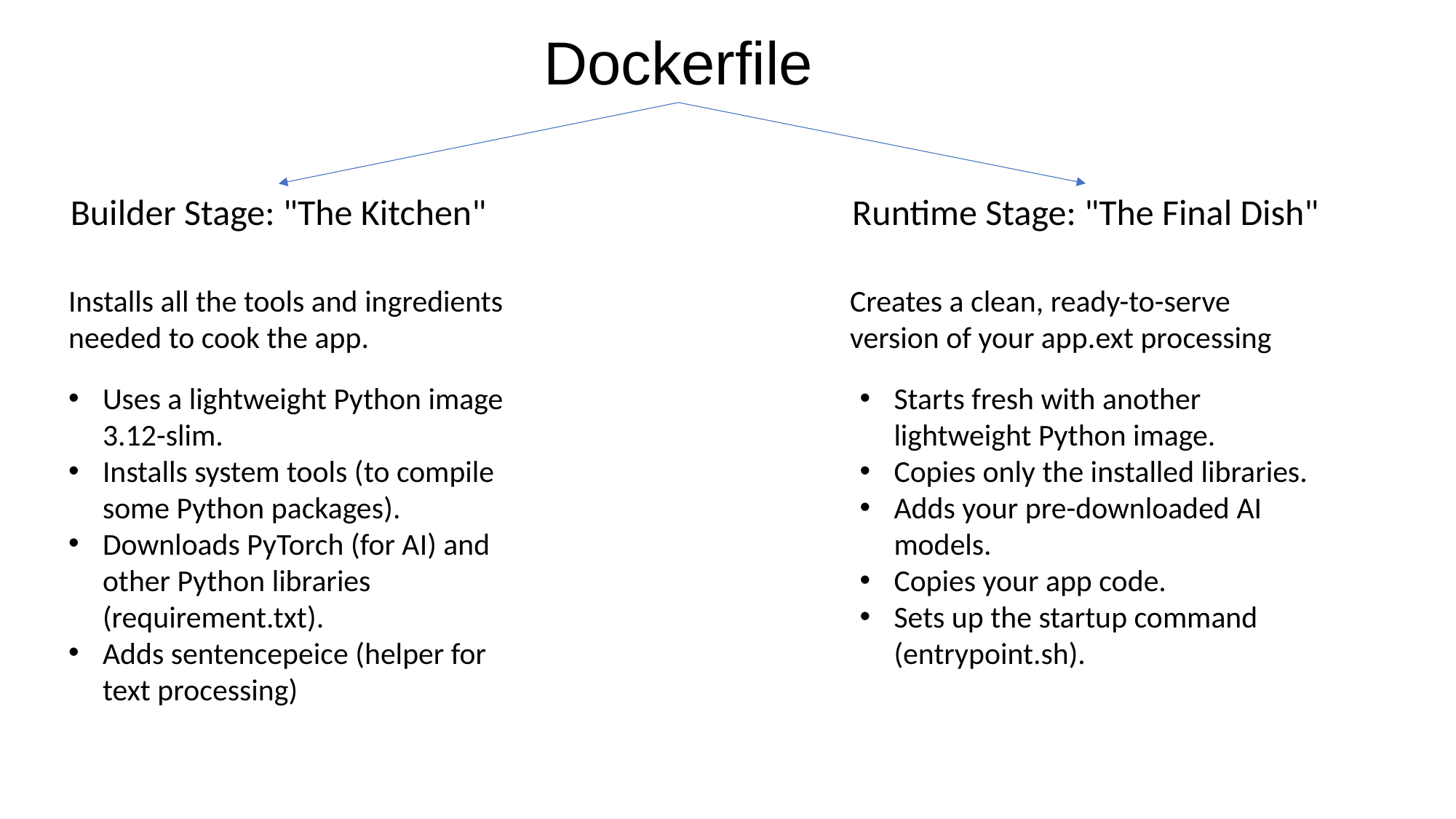

Dockerfile
Runtime Stage: "The Final Dish"
Builder Stage: "The Kitchen"
Installs all the tools and ingredients needed to cook the app.
Creates a clean, ready-to-serve version of your app.ext processing
Uses a lightweight Python image 3.12-slim.
Installs system tools (to compile some Python packages).
Downloads PyTorch (for AI) and other Python libraries (requirement.txt).
Adds sentencepeice (helper for text processing)
Starts fresh with another lightweight Python image.
Copies only the installed libraries.
Adds your pre-downloaded AI models.
Copies your app code.
Sets up the startup command (entrypoint.sh).